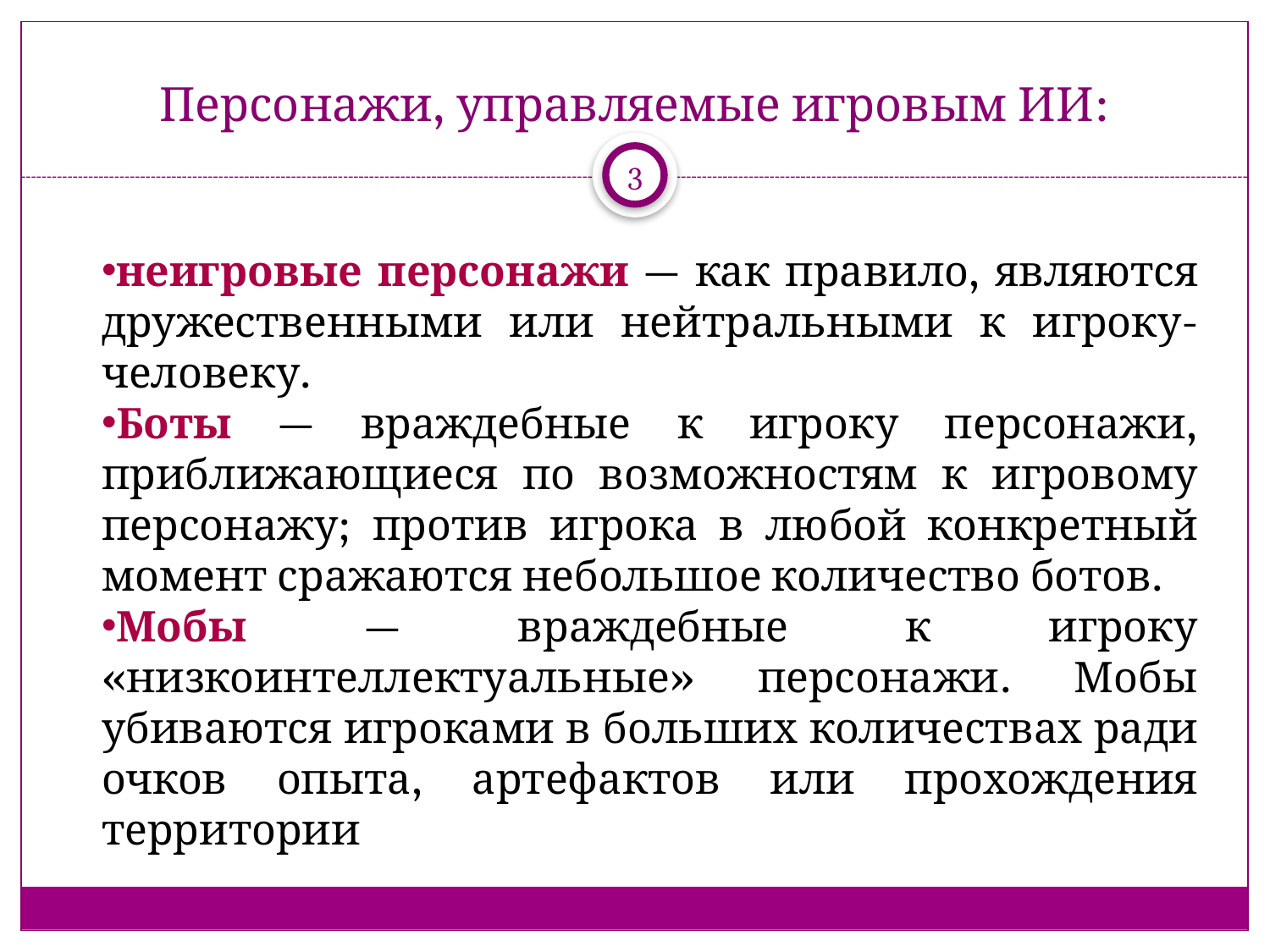

# Персонажи, управляемые игровым ИИ:
3
неигровые персонажи — как правило, являются дружественными или нейтральными к игроку- человеку.
Боты — враждебные к игроку персонажи, приближающиеся по возможностям к игровому персонажу; против игрока в любой конкретный момент сражаются небольшое количество ботов.
Мобы — враждебные к игроку «низкоинтеллектуальные» персонажи. Мобы убиваются игроками в больших количествах ради очков опыта, артефактов или прохождения территории